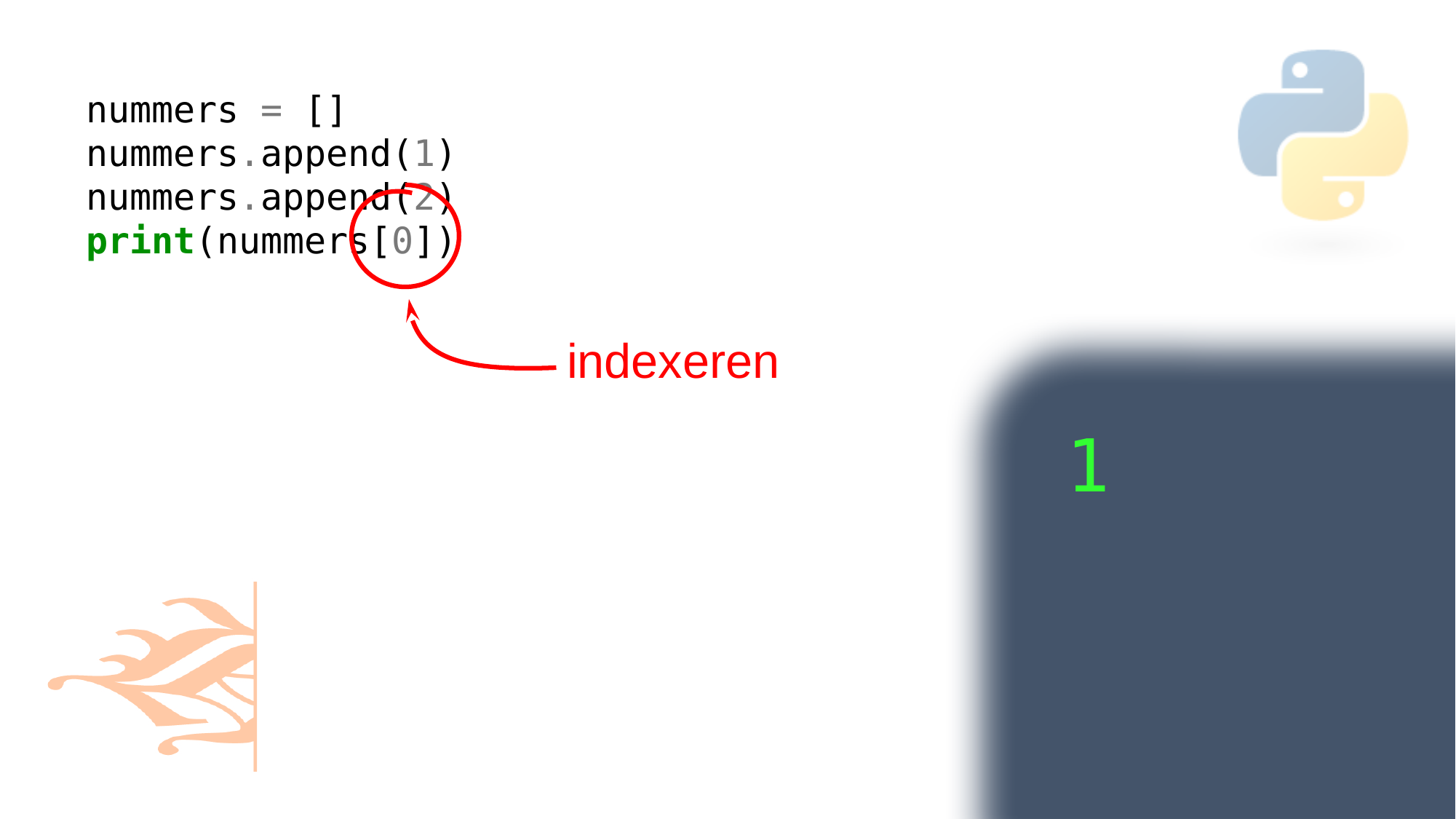

nummers = []
nummers.append(1)
nummers.append(2)
print(nummers[0])

indexeren

1